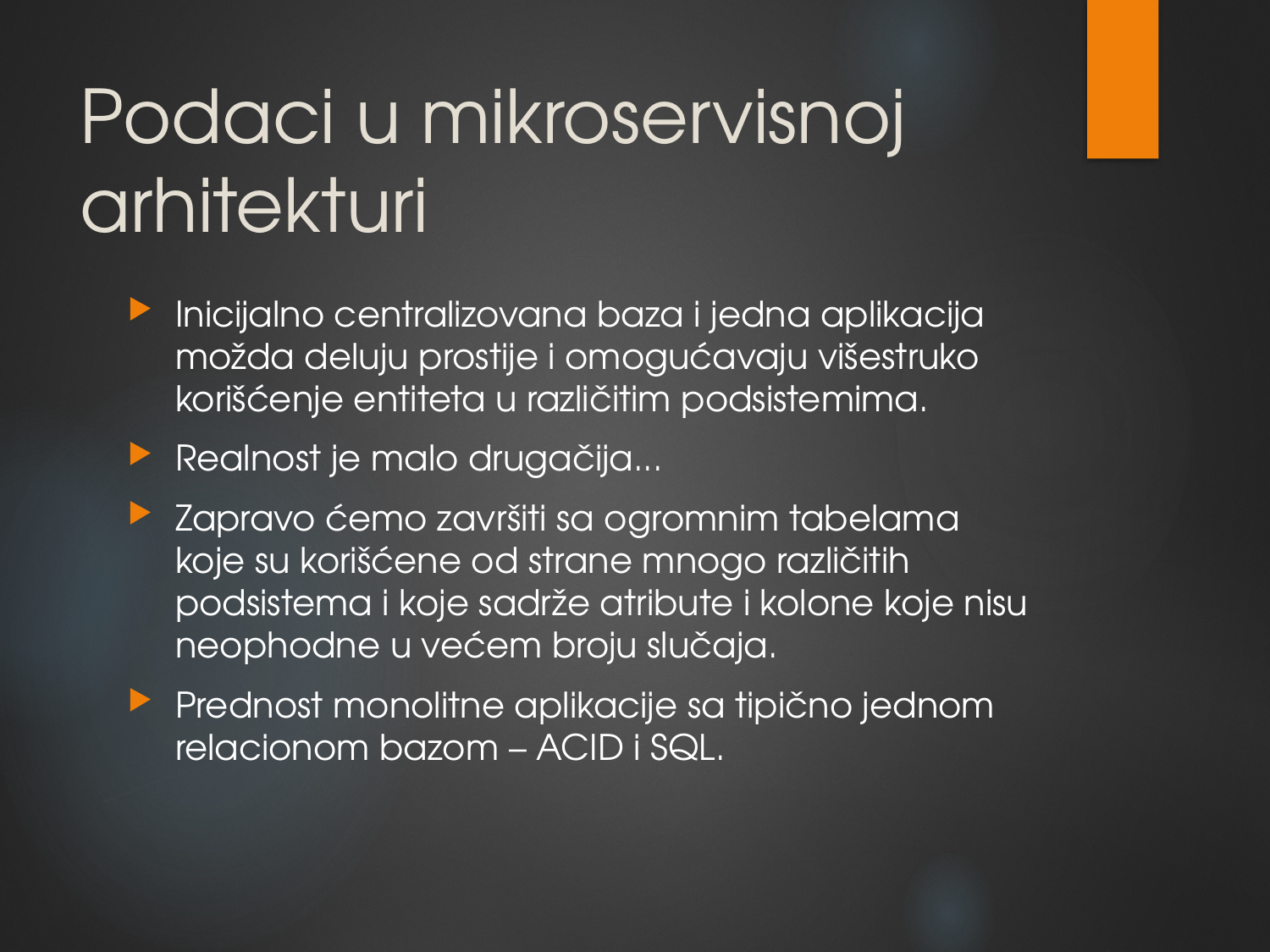

# Podaci u mikroservisnoj arhitekturi
Inicijalno centralizovana baza i jedna aplikacija možda deluju prostije i omogućavaju višestruko korišćenje entiteta u različitim podsistemima.
Realnost je malo drugačija...
Zapravo ćemo završiti sa ogromnim tabelama koje su korišćene od strane mnogo različitih podsistema i koje sadrže atribute i kolone koje nisu neophodne u većem broju slučaja.
Prednost monolitne aplikacije sa tipično jednom relacionom bazom – ACID i SQL.